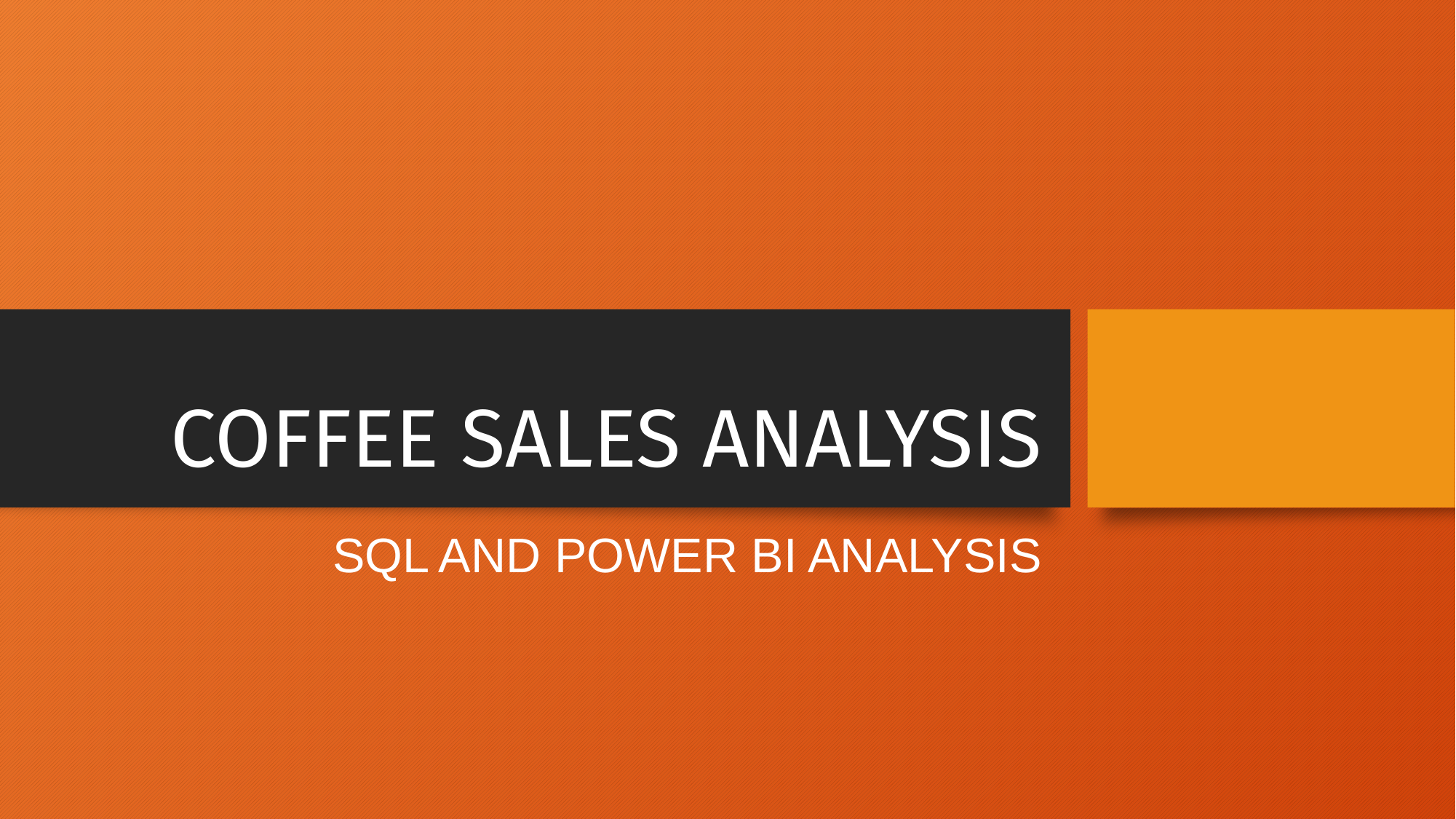

# COFFEE SALES ANALYSIS
SQL AND POWER BI ANALYSIS